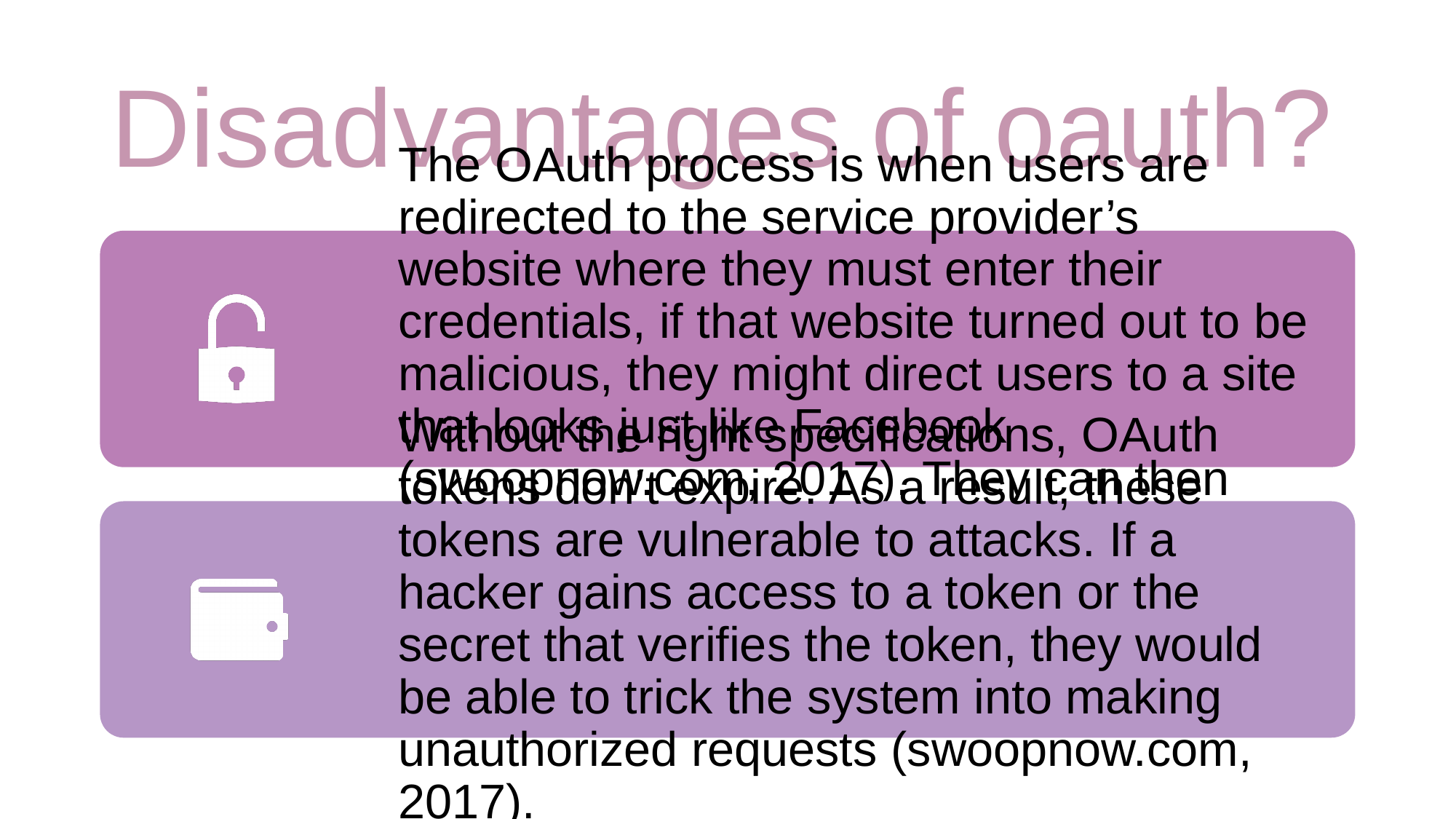

# Disadvantages of oauth?
The OAuth process is when users are redirected to the service provider’s website where they must enter their credentials, if that website turned out to be malicious, they might direct users to a site that looks just like Facebook (swoopnow.com, 2017). They can then take your password and username.
Without the right specifications, OAuth tokens don’t expire. As a result, these tokens are vulnerable to attacks. If a hacker gains access to a token or the secret that verifies the token, they would be able to trick the system into making unauthorized requests (swoopnow.com, 2017).